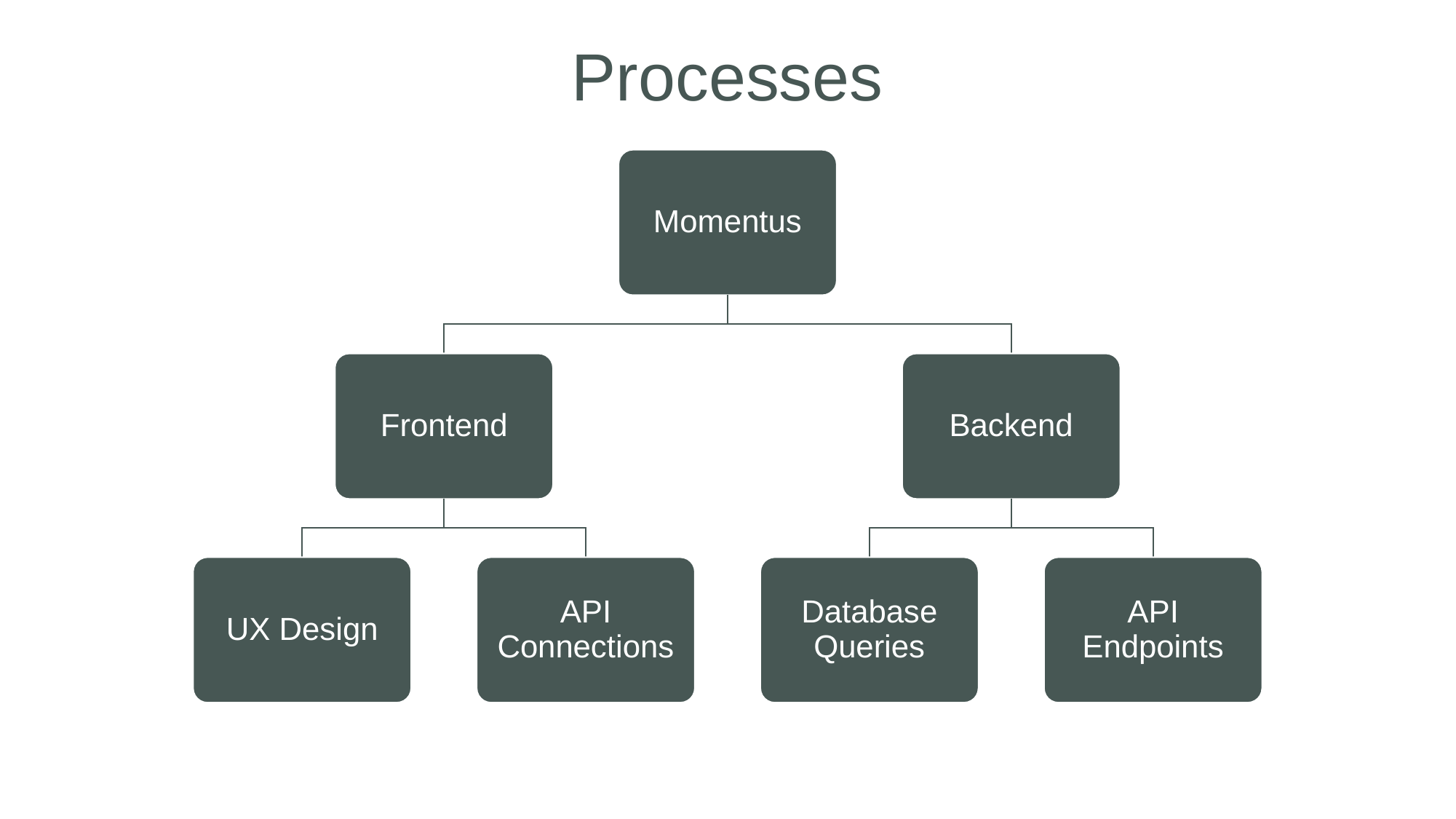

# Processes

Momentus

Frontend
Backend

UX Design
API Connections
Database Queries
API Endpoints